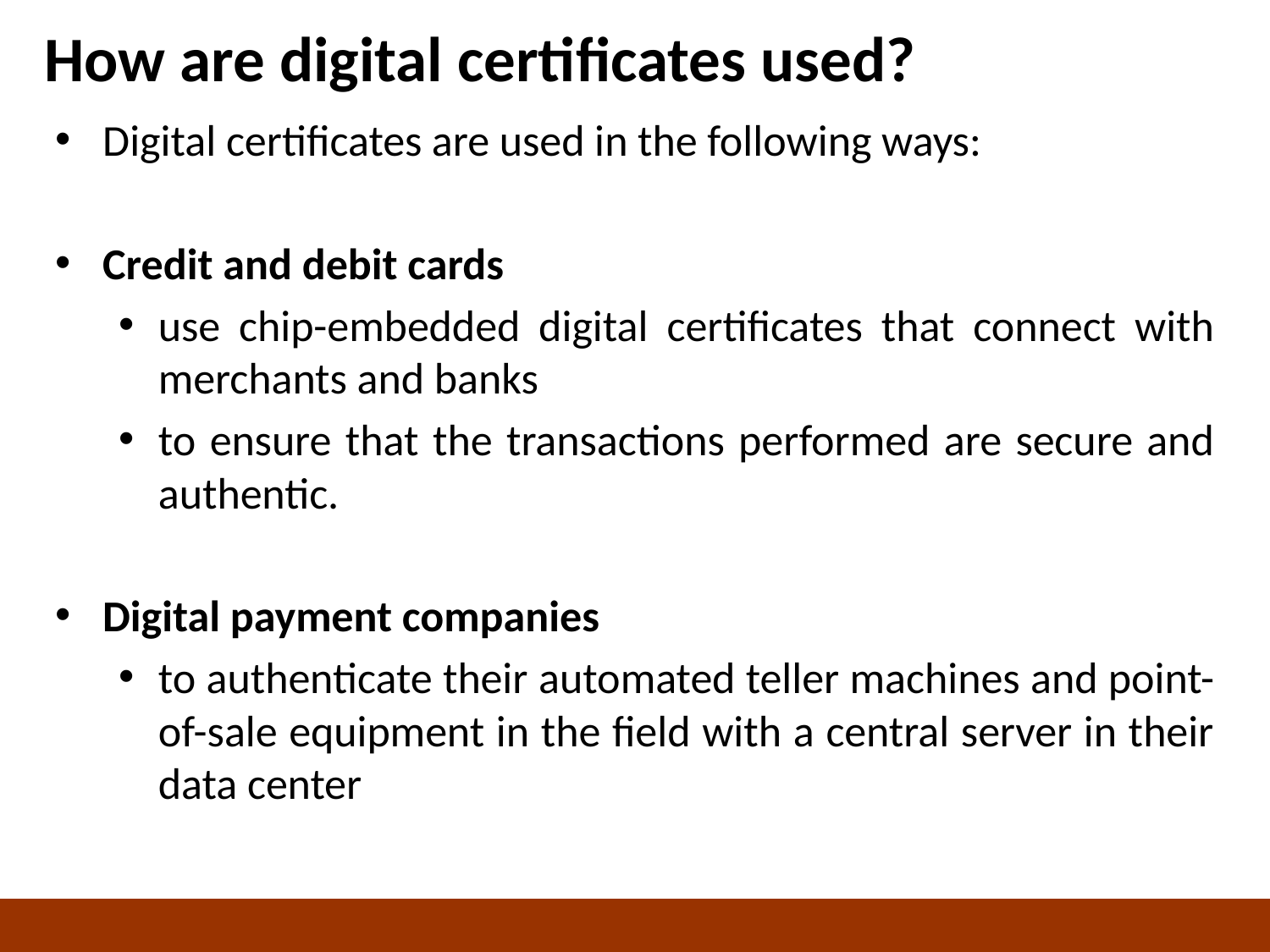

# How are digital certificates used?
Digital certificates are used in the following ways:

Credit and debit cards
use chip-embedded digital certificates that connect with merchants and banks
to ensure that the transactions performed are secure and authentic.

Digital payment companies
to authenticate their automated teller machines and point-of-sale equipment in the field with a central server in their data center